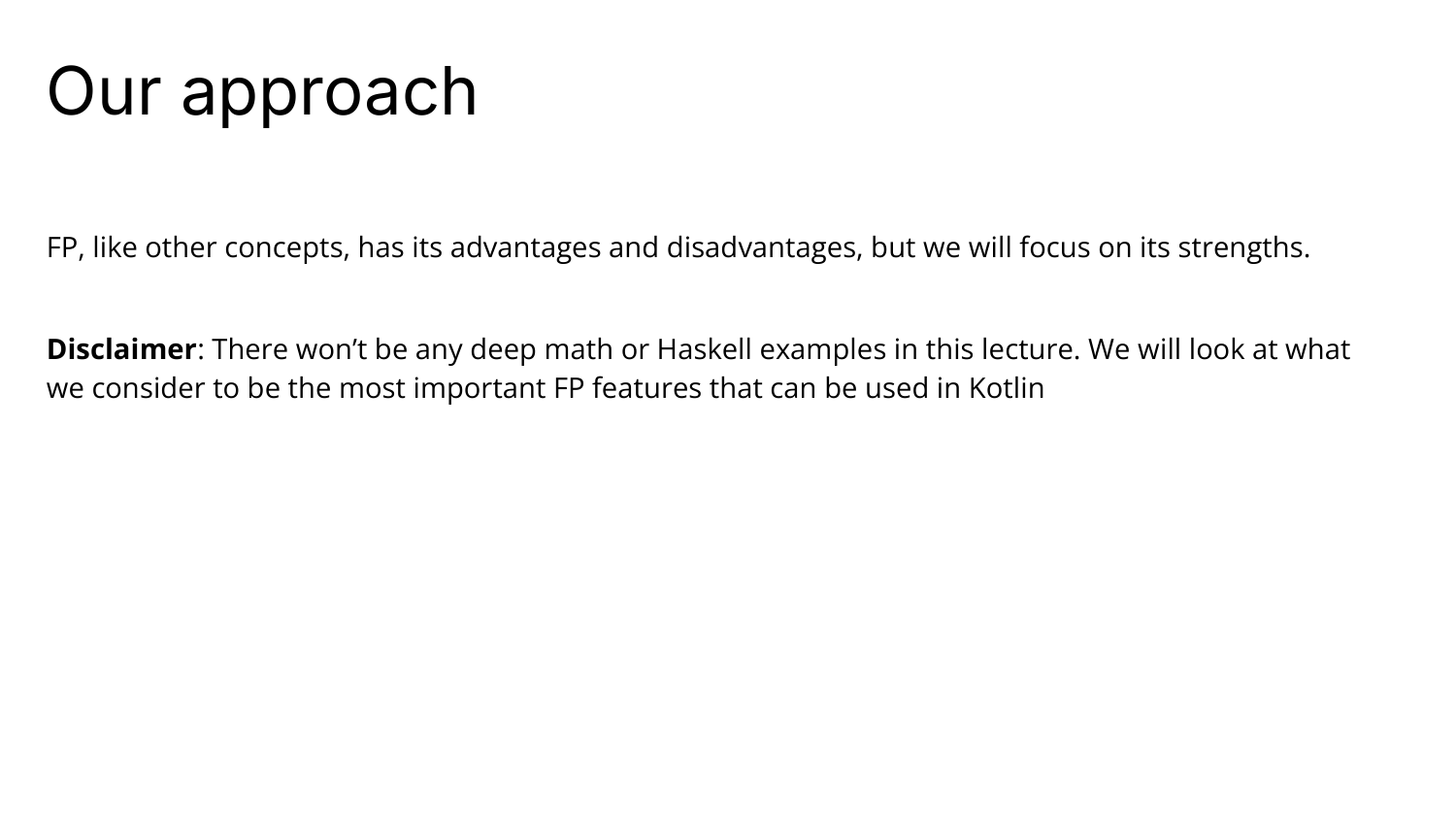

# Our approach
FP, like other concepts, has its advantages and disadvantages, but we will focus on its strengths.

Disclaimer: There won’t be any deep math or Haskell examples in this lecture. We will look at what we consider to be the most important FP features that can be used in Kotlin